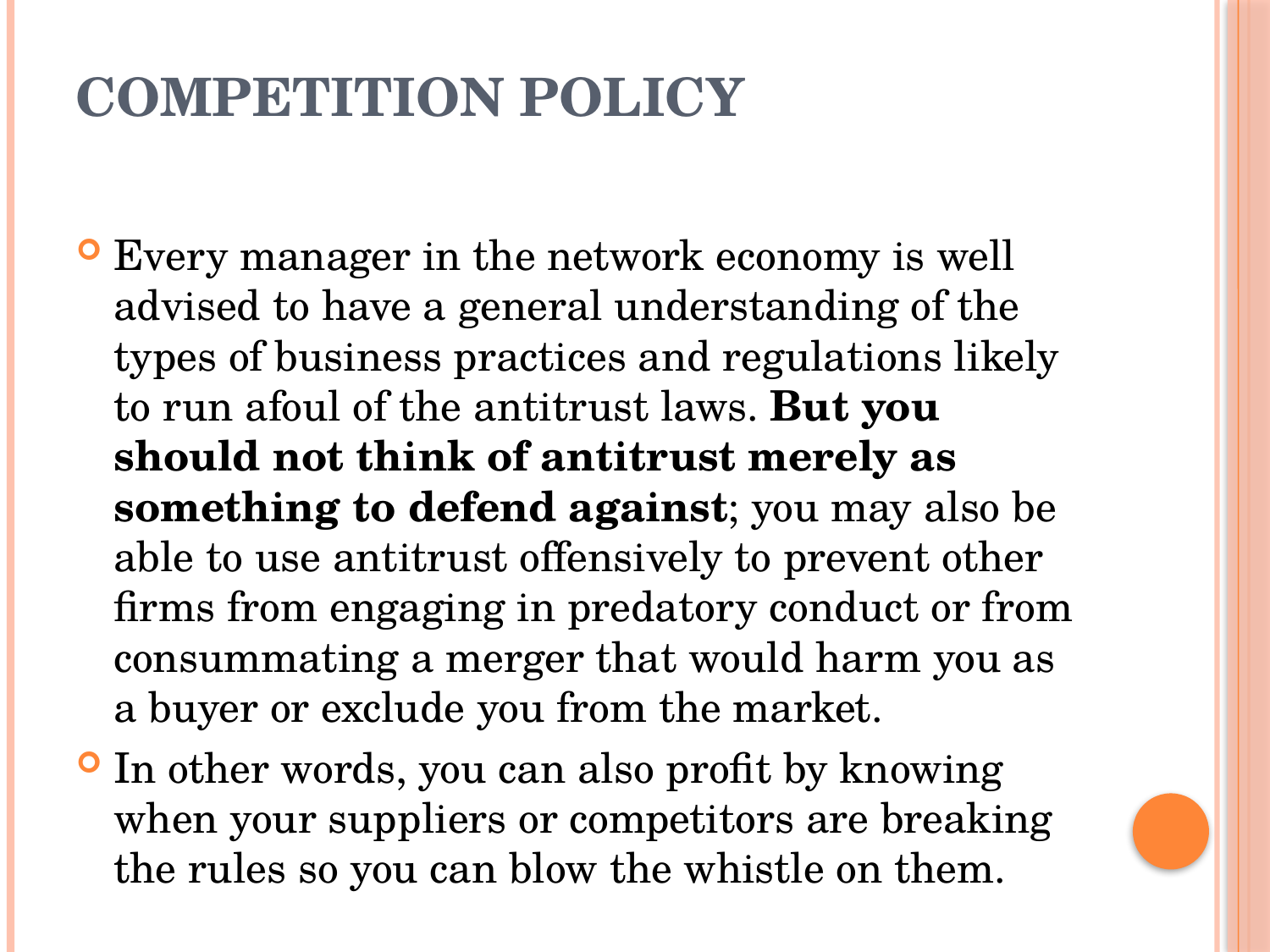

# COMPETITION POLICY
Every manager in the network economy is well advised to have a general understanding of the types of business practices and regulations likely to run afoul of the antitrust laws. But you should not think of antitrust merely as something to defend against; you may also be able to use antitrust offensively to prevent other firms from engaging in predatory conduct or from consummating a merger that would harm you as a buyer or exclude you from the market.
In other words, you can also profit by knowing when your suppliers or competitors are breaking the rules so you can blow the whistle on them.